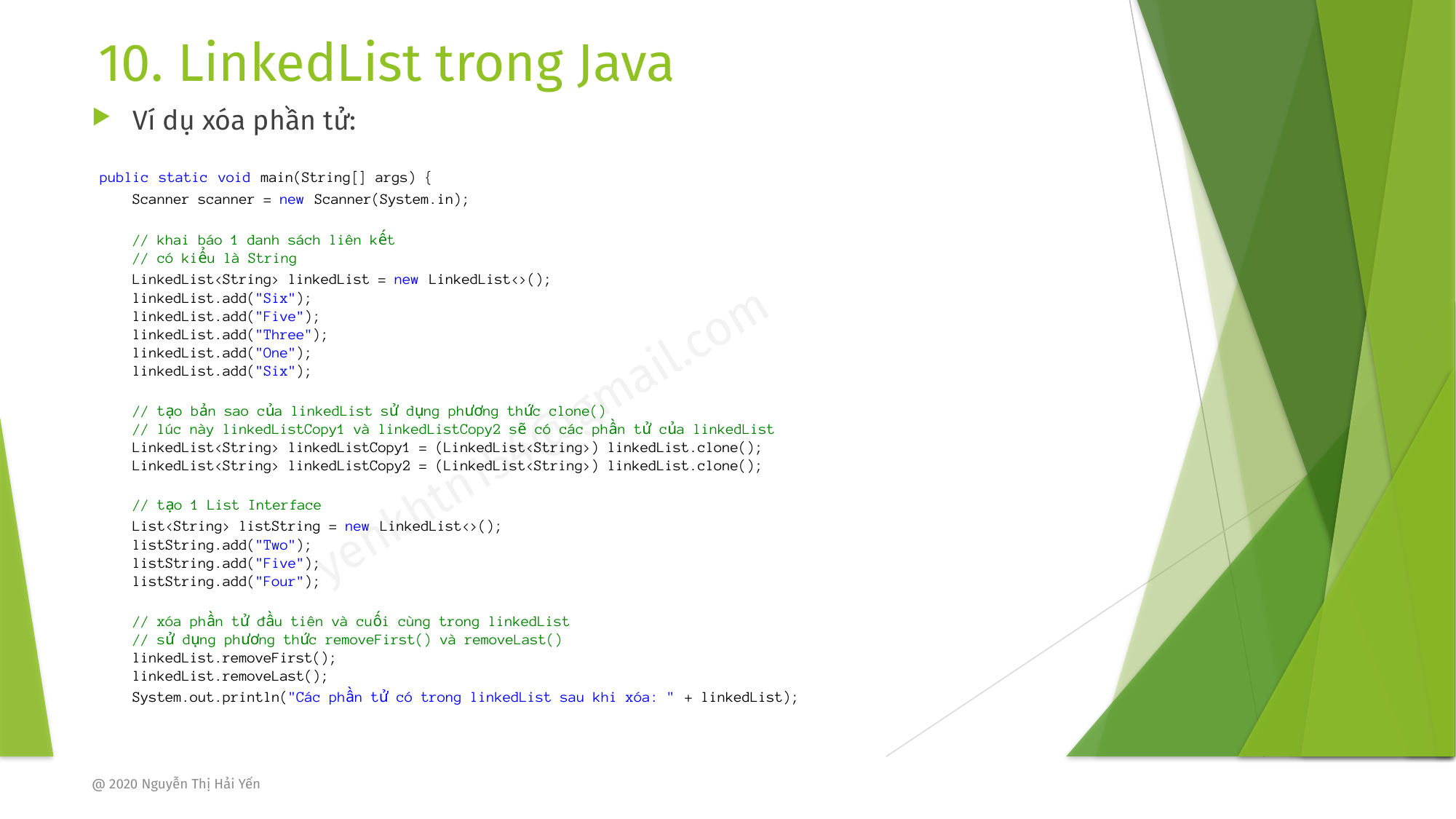

# 10. LinkedList trong Java
Ví dụ xóa phần tử:
public static void main(String[] args) {
    Scanner scanner = new Scanner(System.in);

    // khai báo 1 danh sách liên kết
    // có kiểu là String
    LinkedList<String> linkedList = new LinkedList<>();
    linkedList.add("Six");
    linkedList.add("Five");
    linkedList.add("Three");
    linkedList.add("One");
    linkedList.add("Six");

    // tạo bản sao của linkedList sử dụng phương thức clone()
    // lúc này linkedListCopy1 và linkedListCopy2 sẽ có các phần tử của linkedList
    LinkedList<String> linkedListCopy1 = (LinkedList<String>) linkedList.clone();
    LinkedList<String> linkedListCopy2 = (LinkedList<String>) linkedList.clone();

    // tạo 1 List Interface
    List<String> listString = new LinkedList<>();
    listString.add("Two");
    listString.add("Five");
    listString.add("Four");

    // xóa phần tử đầu tiên và cuối cùng trong linkedList
    // sử dụng phương thức removeFirst() và removeLast()
    linkedList.removeFirst();
    linkedList.removeLast();
    System.out.println("Các phần tử có trong linkedList sau khi xóa: " + linkedList);
@ 2020 Nguyễn Thị Hải Yến